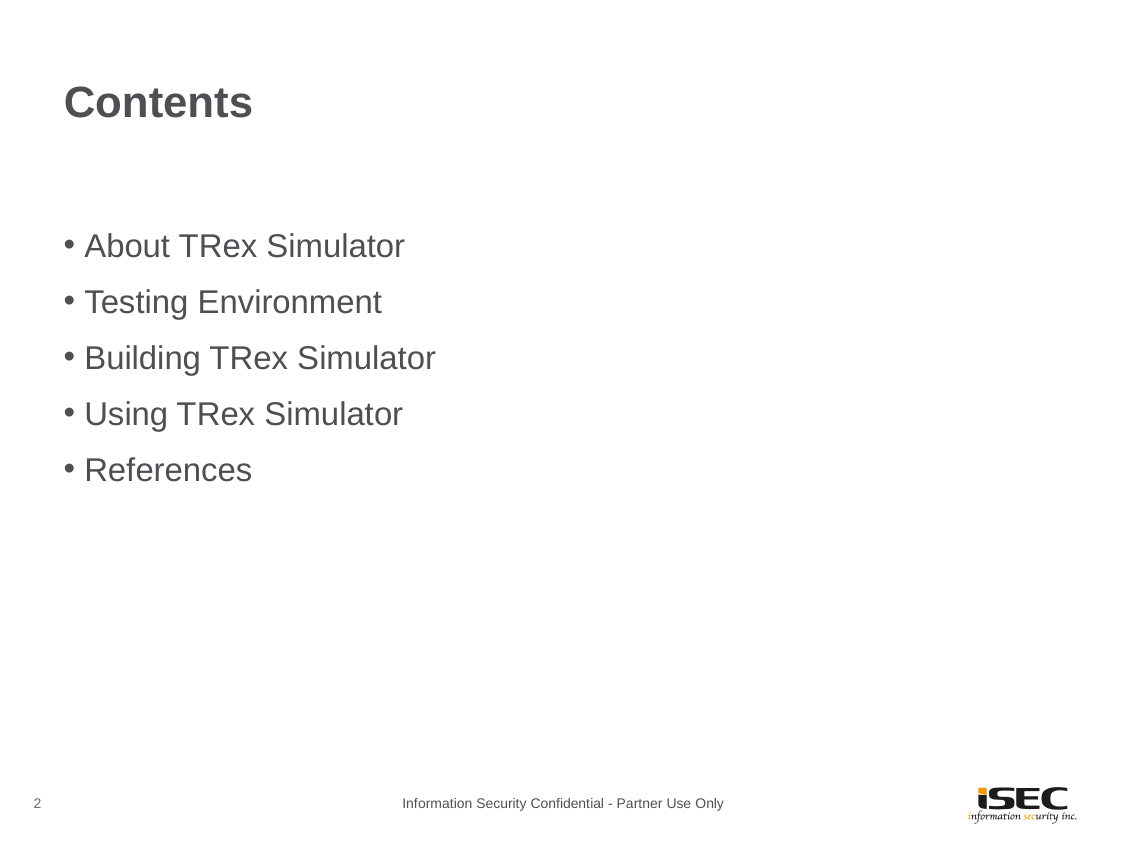

# Contents
About TRex Simulator
Testing Environment
Building TRex Simulator
Using TRex Simulator
References
2